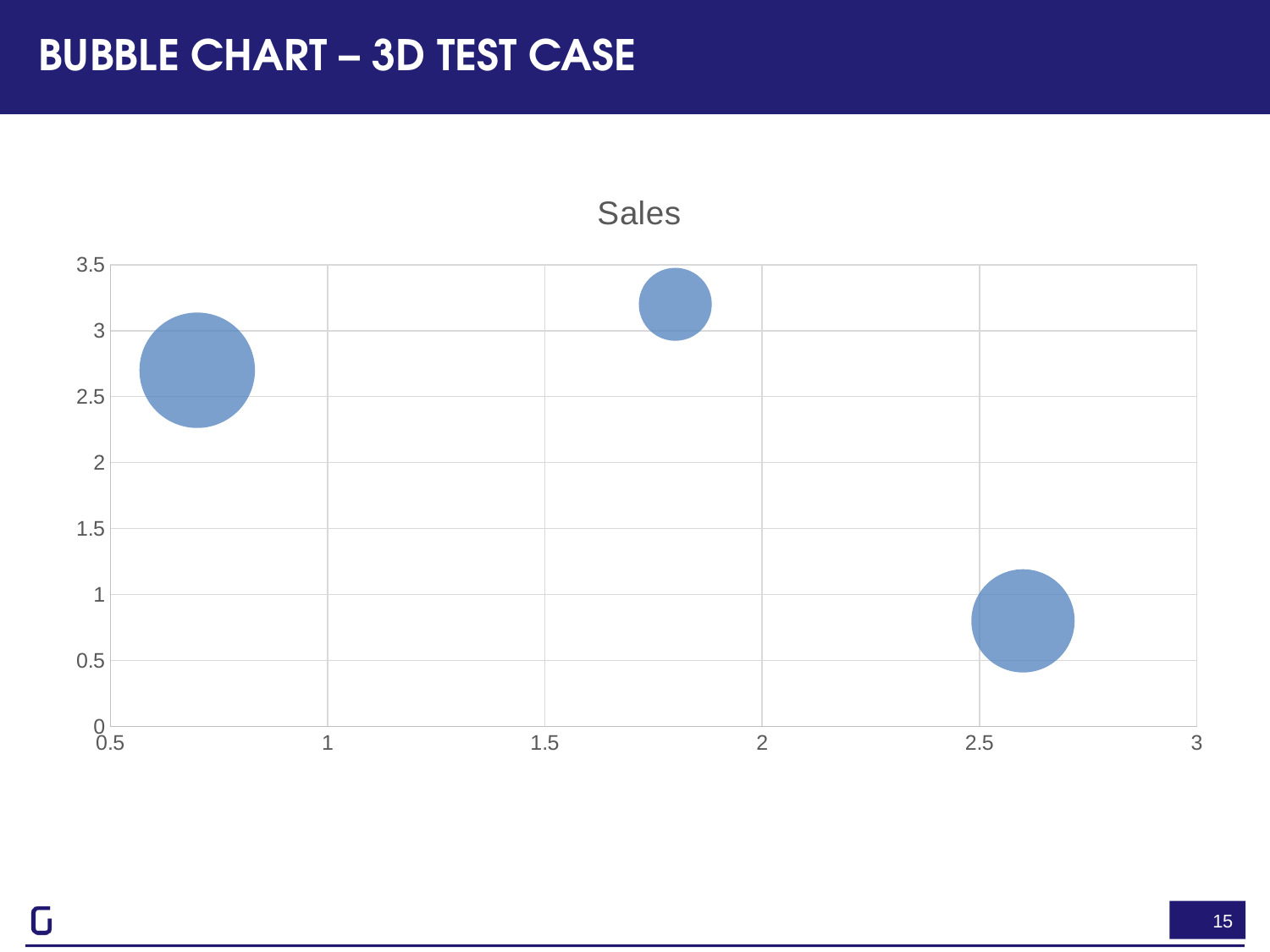

# Bubble Chart – 3D Test Case

### Chart: Sales

| Category | Y-Values |
|---|---|